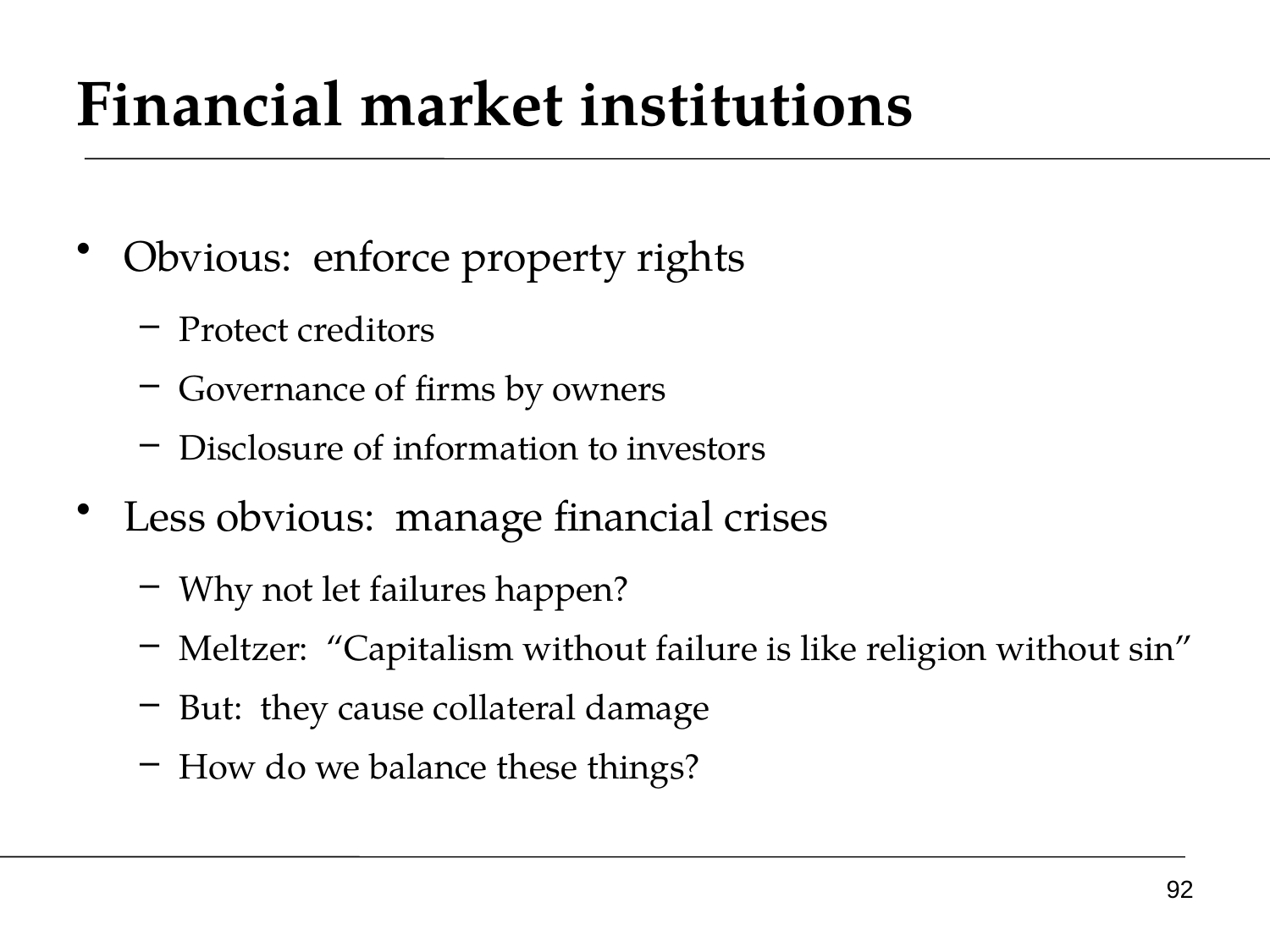

# Financial market institutions
Obvious:  enforce property rights
Protect creditors
Governance of firms by owners
Disclosure of information to investors
Less obvious:  manage financial crises
Why not let failures happen?
Meltzer:  “Capitalism without failure is like religion without sin”
But:  they cause collateral damage
How do we balance these things?
92